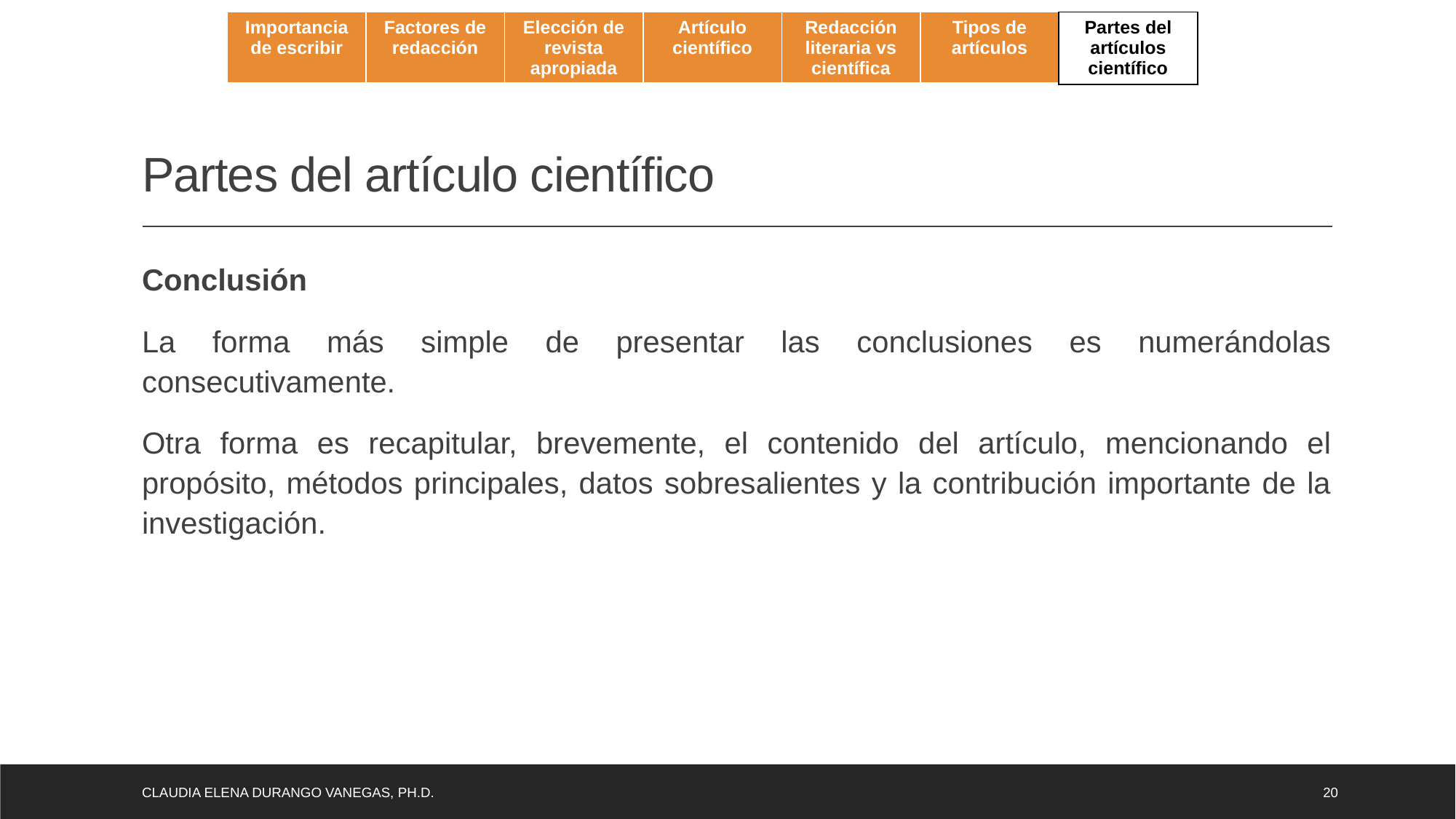

| Importancia de escribir | Factores de redacción | Elección de revista apropiada | Artículo científico | Redacción literaria vs científica | Tipos de artículos | Partes del artículos científico |
| --- | --- | --- | --- | --- | --- | --- |
# Partes del artículo científico
Conclusión
La forma más simple de presentar las conclusiones es numerándolas consecutivamente.
Otra forma es recapitular, brevemente, el contenido del artículo, mencionando el propósito, métodos principales, datos sobresalientes y la contribución importante de la investigación.
Claudia Elena Durango Vanegas, Ph.D.
20